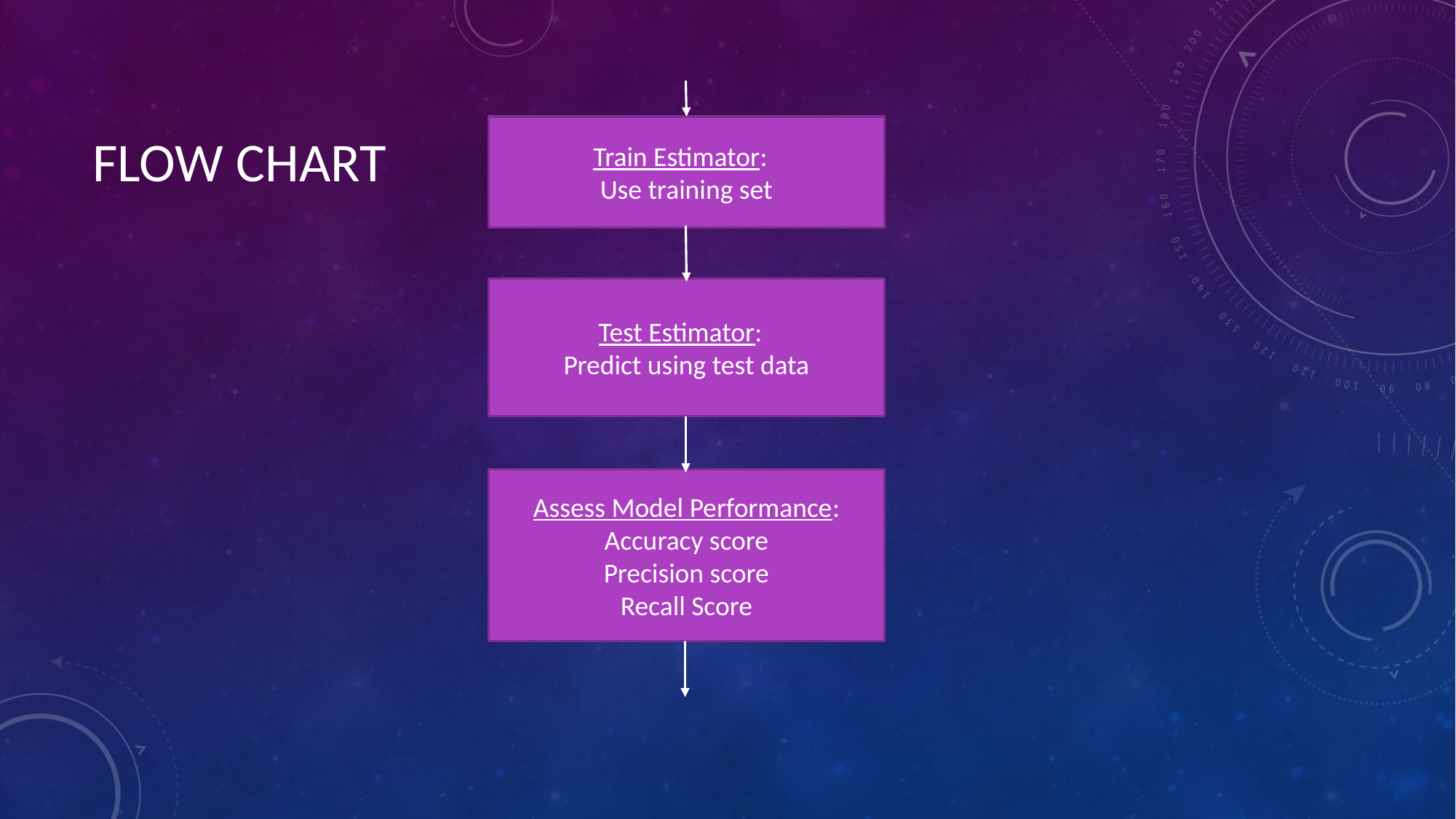

# Flow chart
Train Estimator:
Use training set
Test Estimator:
Predict using test data
Assess Model Performance:
Accuracy score
Precision score
Recall Score